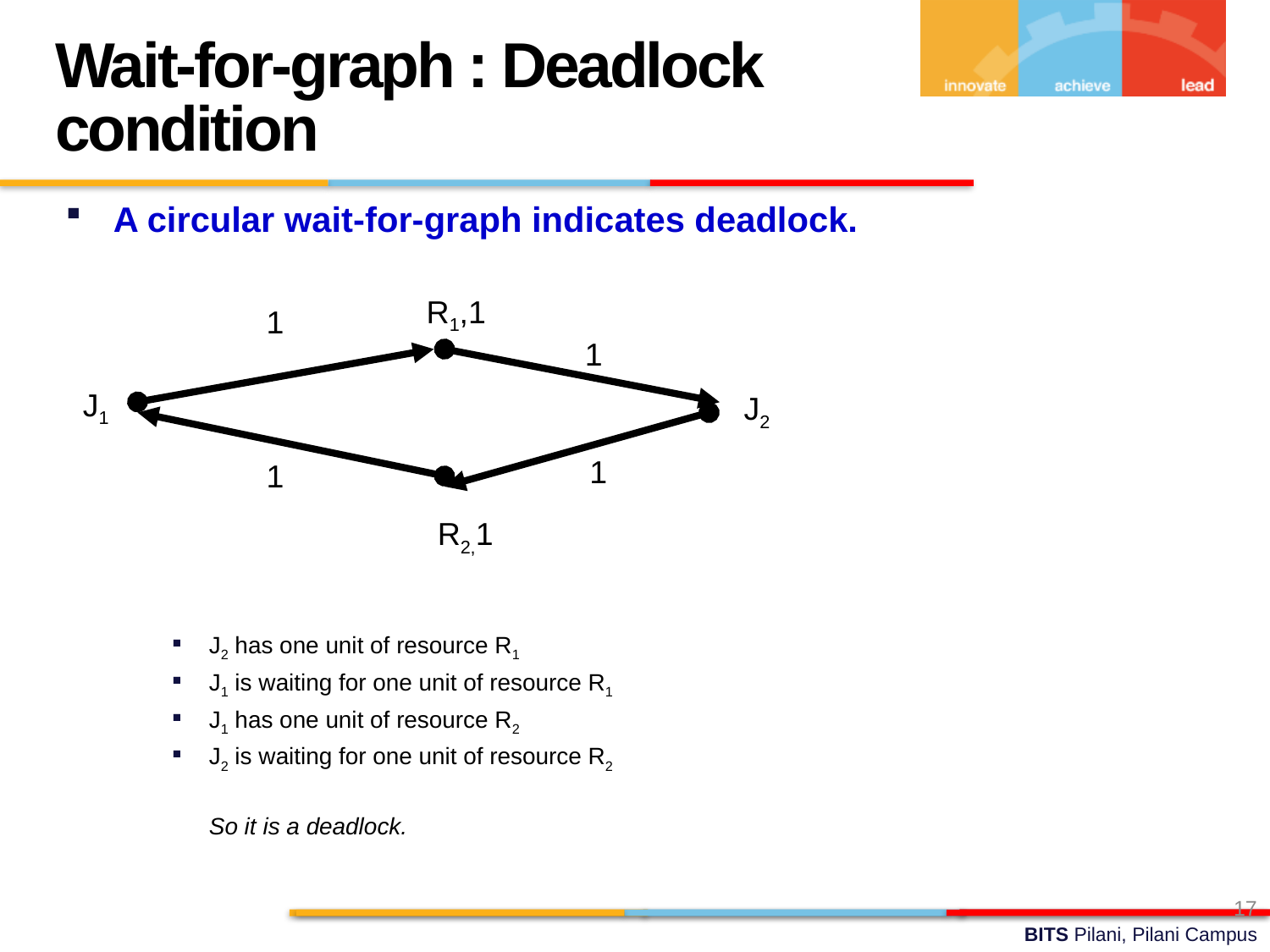

Wait-for-graph : Deadlock condition
A circular wait-for-graph indicates deadlock.

R1,1
1
1
J1
J2
1
1
R2,1
J2 has one unit of resource R1
J1 is waiting for one unit of resource R1
J1 has one unit of resource R2
J2 is waiting for one unit of resource R2

	So it is a deadlock.

17